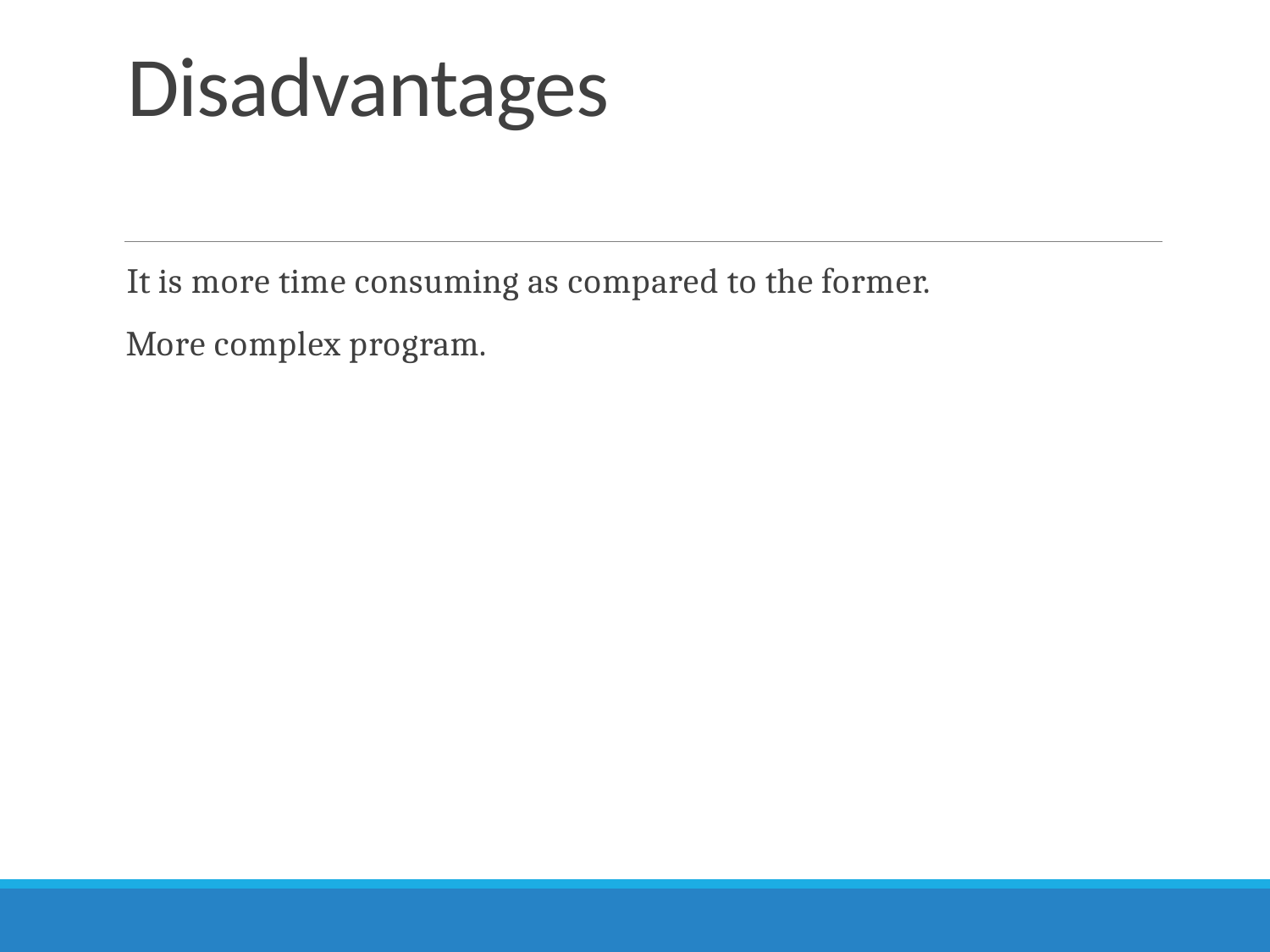

# Disadvantages
It is more time consuming as compared to the former.
More complex program.